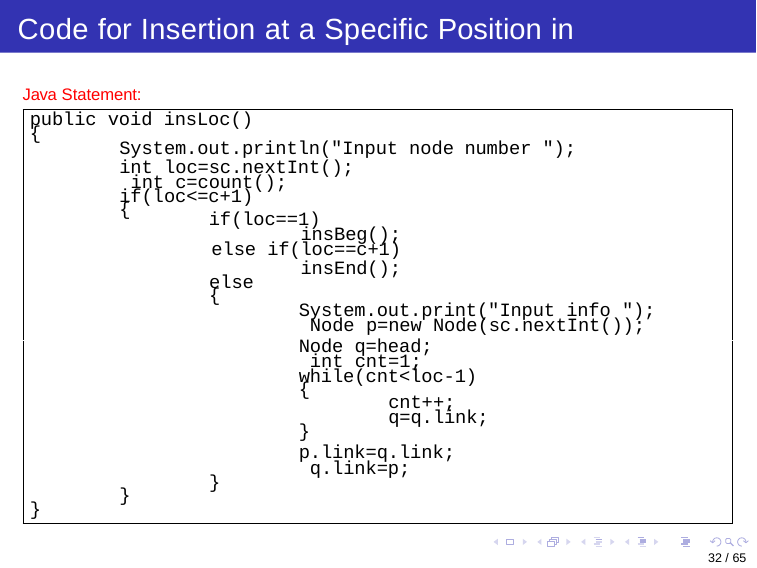

# Code for Insertion at a Specific Position in SLL
Java Statement:
public void insLoc()
{
System.out.println("Input node number ");
int loc=sc.nextInt();  int c=count();

if(loc<=c+1)
{
if(loc==1)
insBeg();
else if(loc==c+1)
insEnd();
else
{
System.out.print("Input info ");  Node p=new Node(sc.nextInt());
Node q=head;  int cnt=1;
while(cnt<loc-1)
{
cnt++;  q=q.link;
}
p.link=q.link;  q.link=p;
}
}
}

32 / 65